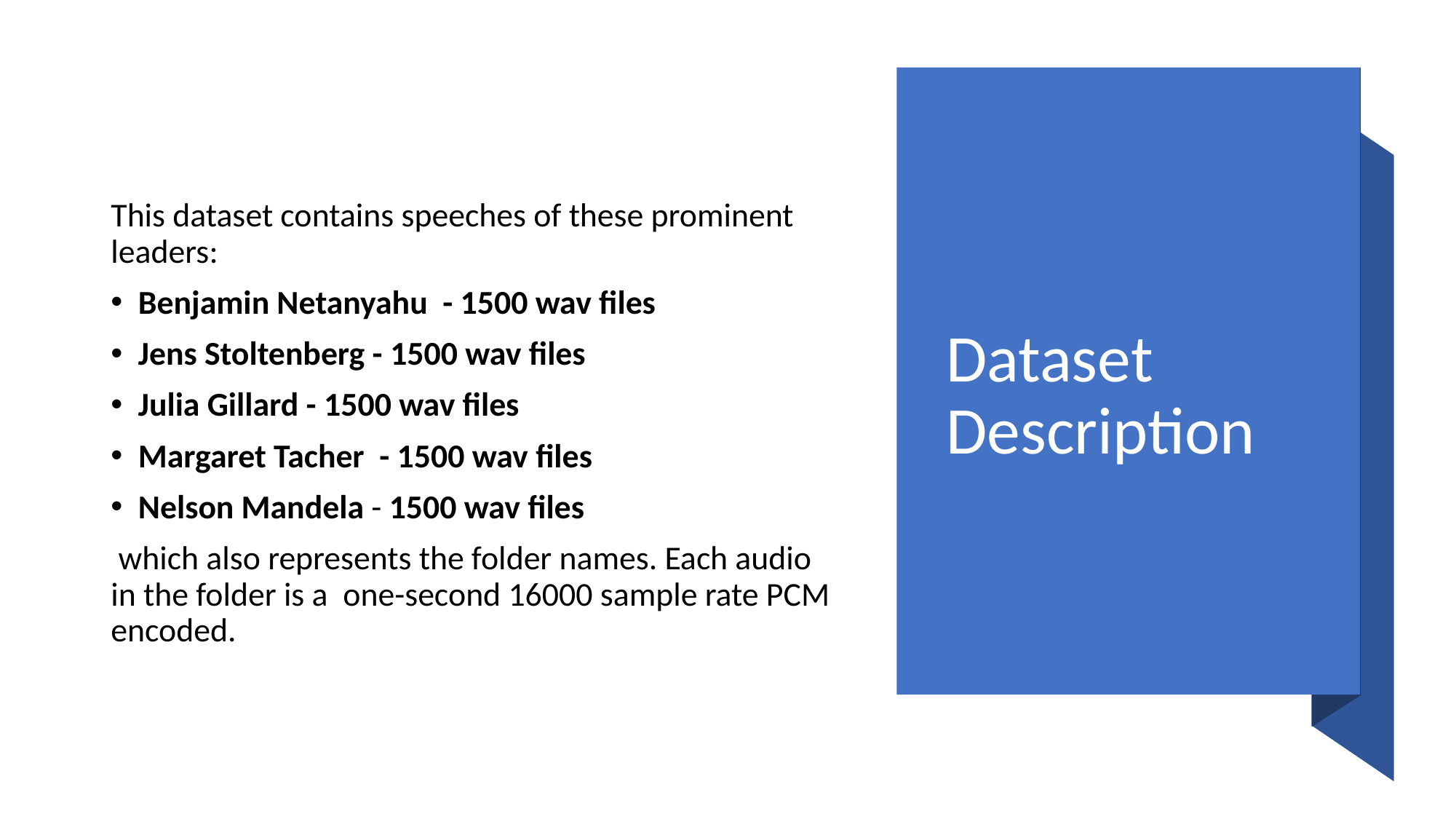

# Dataset Description

This dataset contains speeches of these prominent leaders:
Benjamin Netanyahu  - 1500 wav files
Jens Stoltenberg - 1500 wav files
Julia Gillard - 1500 wav files
Margaret Tacher  - 1500 wav files
Nelson Mandela - 1500 wav files
 which also represents the folder names. Each audio in the folder is a  one-second 16000 sample rate PCM encoded.